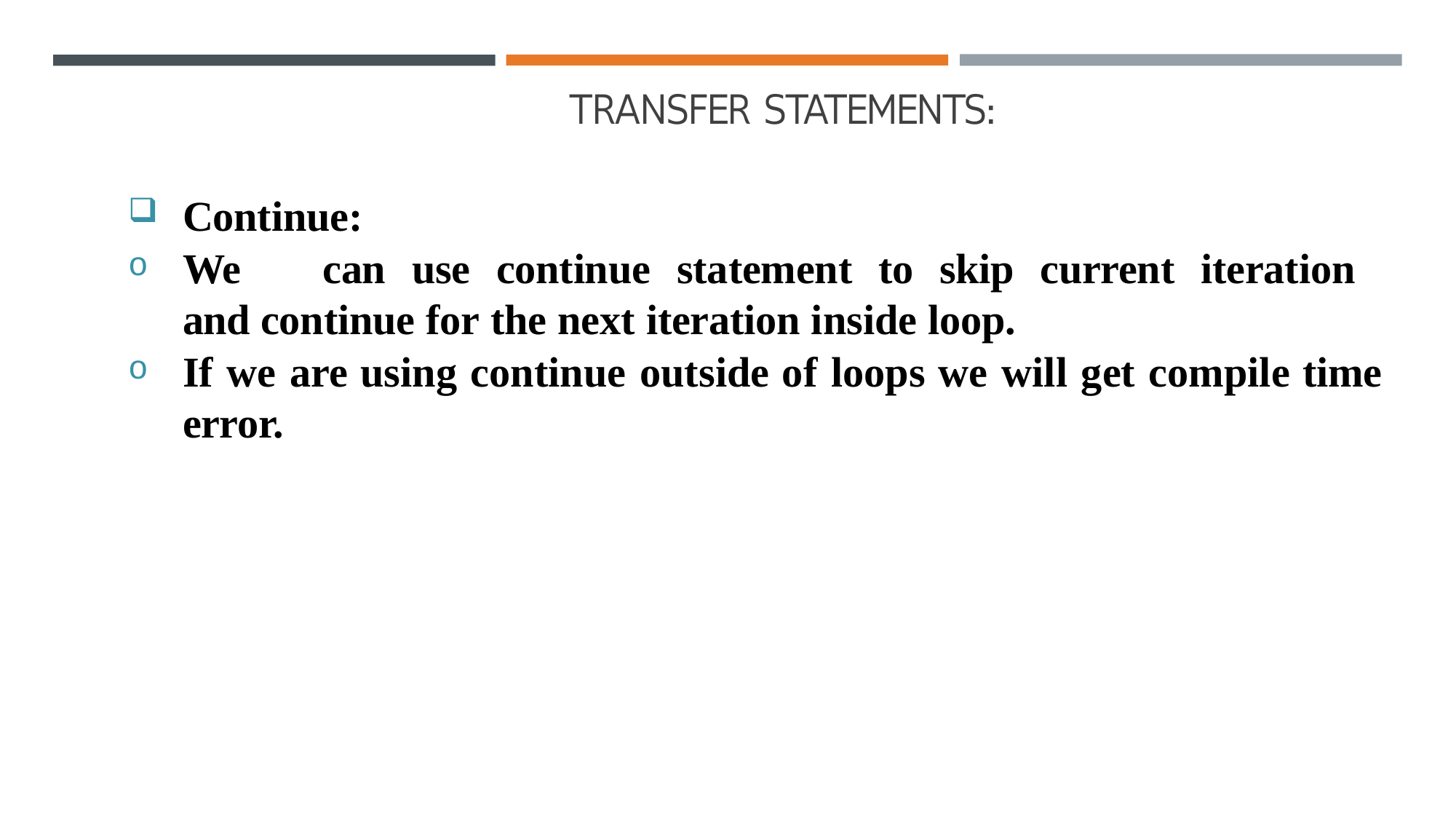

# TRANSFER STATEMENTS:
Continue:
We	can	use	continue	statement	to	skip	current	iteration	and continue for the next iteration inside loop.
If we are using continue outside of loops we will get compile time error.